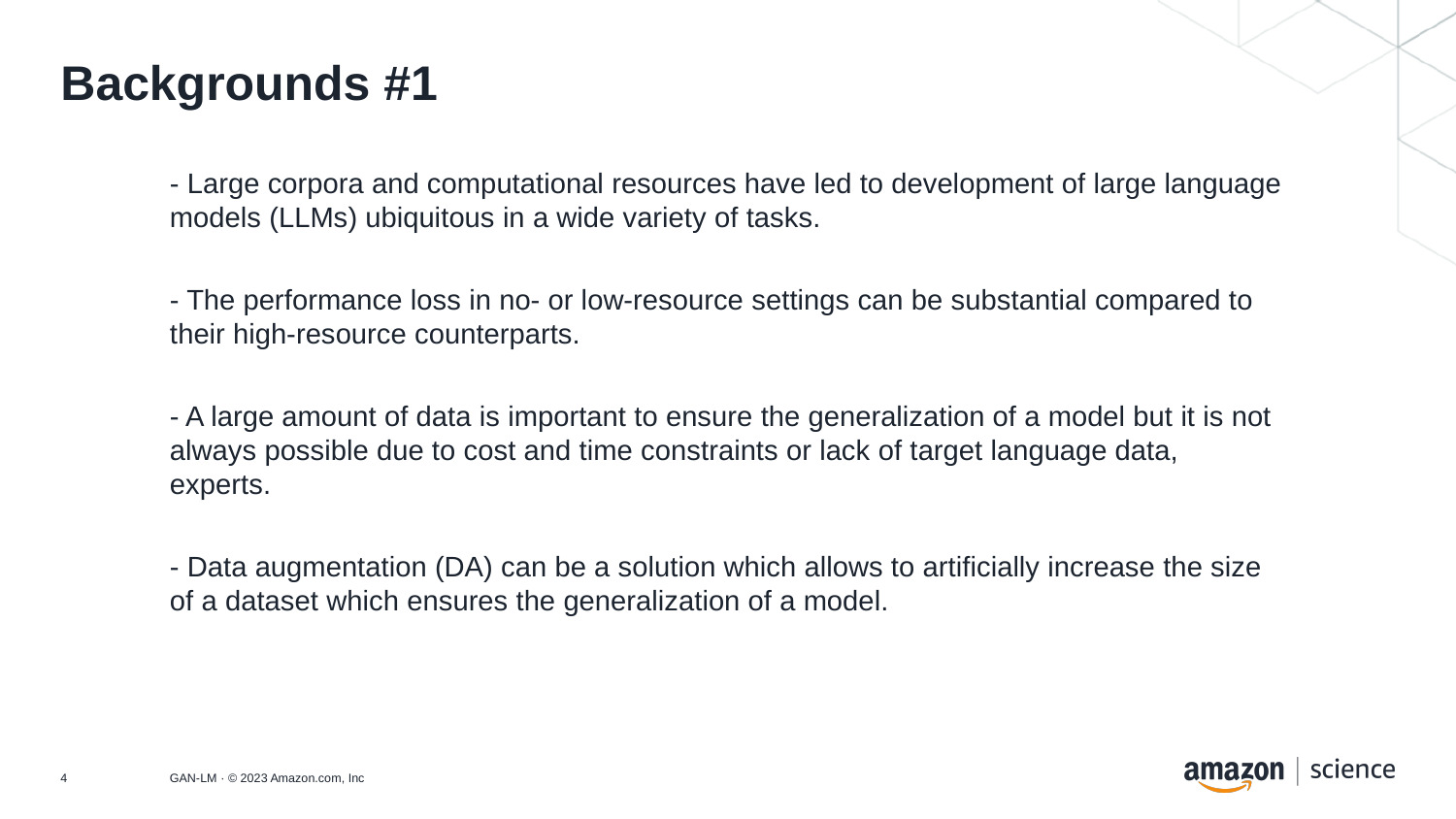

# Backgrounds #1
- Large corpora and computational resources have led to development of large language models (LLMs) ubiquitous in a wide variety of tasks.
- The performance loss in no- or low-resource settings can be substantial compared to their high-resource counterparts.
- A large amount of data is important to ensure the generalization of a model but it is not always possible due to cost and time constraints or lack of target language data, experts.
- Data augmentation (DA) can be a solution which allows to artificially increase the size of a dataset which ensures the generalization of a model.

4
GAN-LM · © 2023 Amazon.com, Inc